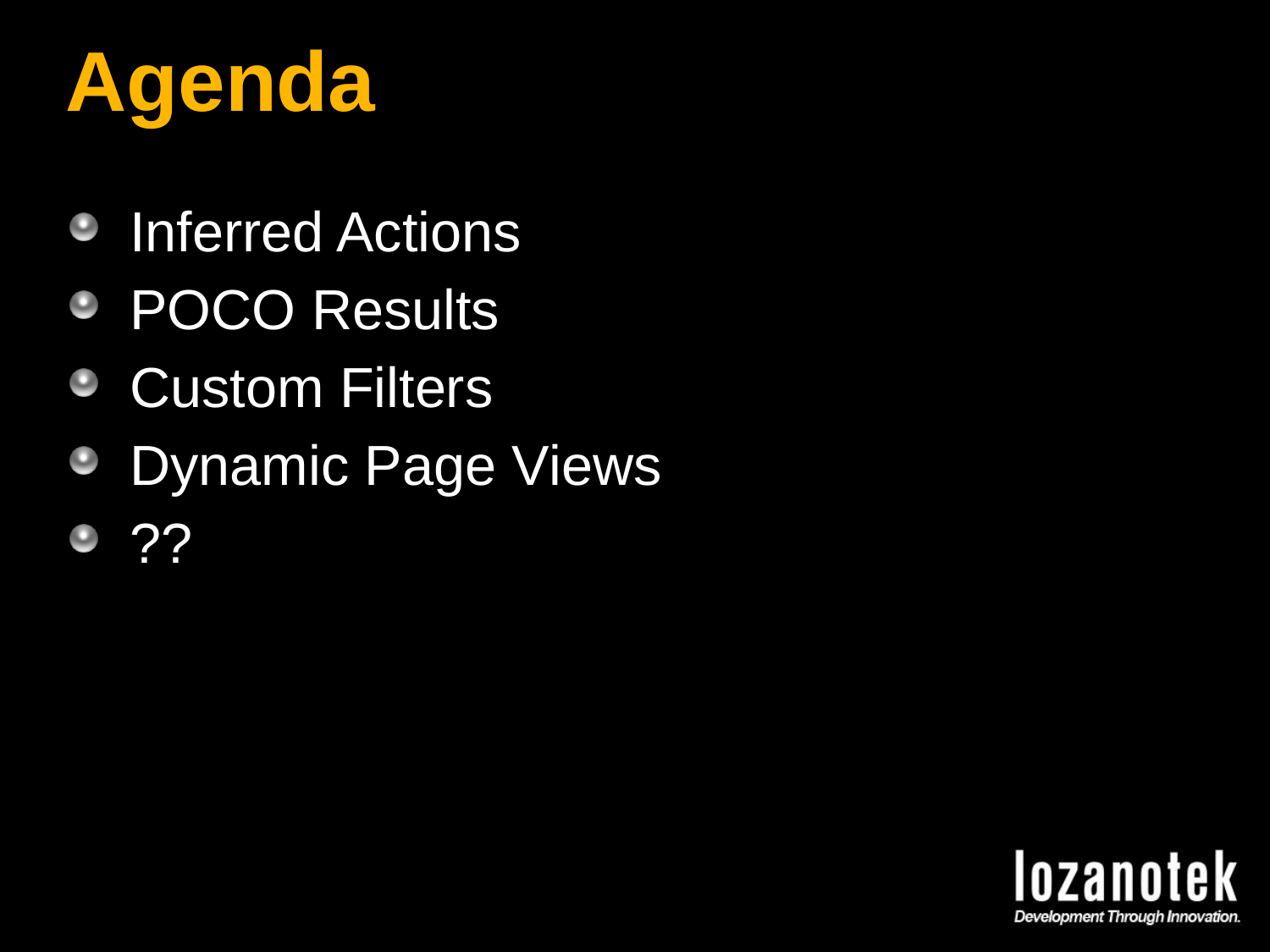

# Agenda
Inferred Actions
POCO Results
Custom Filters
Dynamic Page Views
??